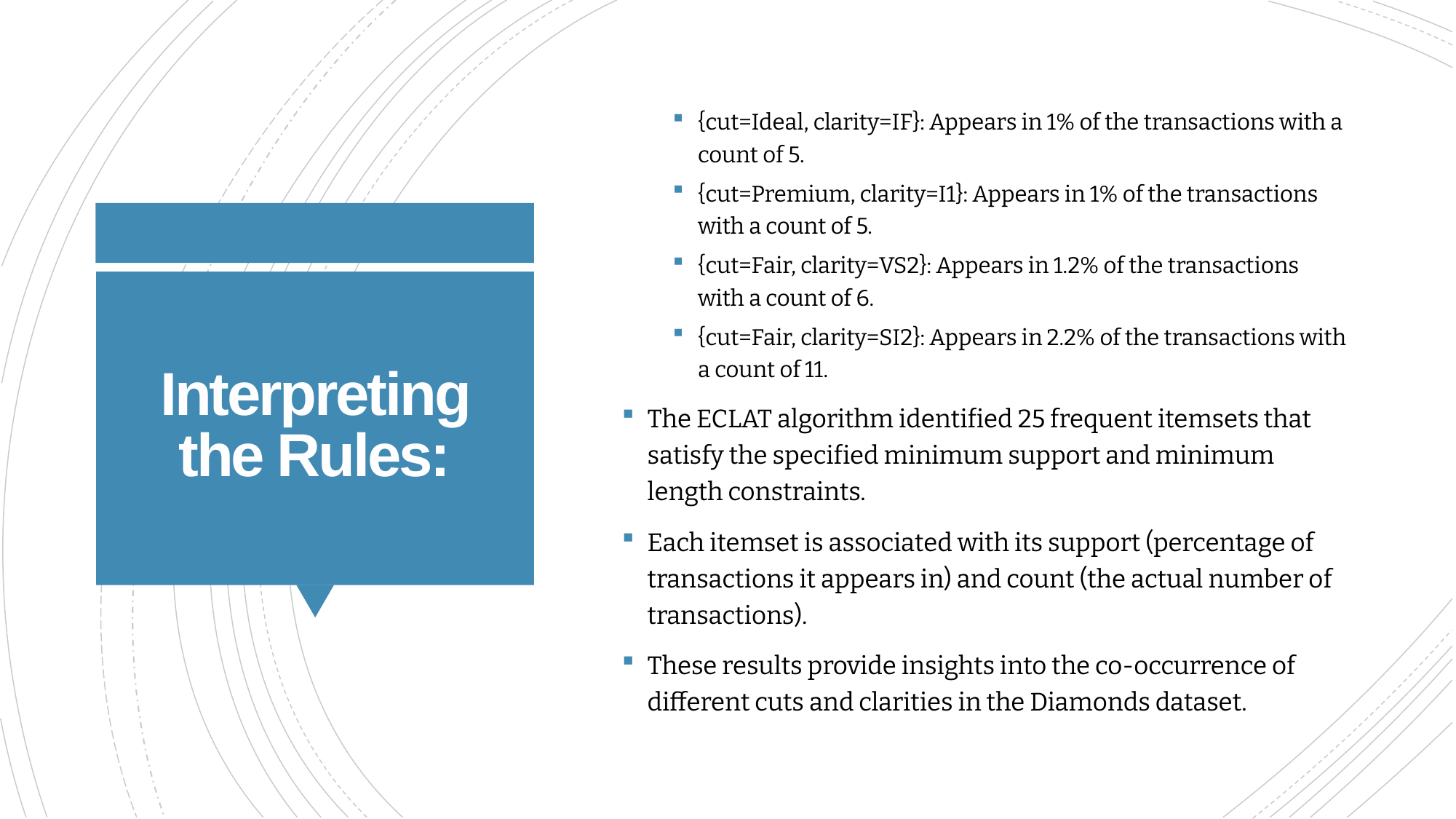

{cut=Ideal, clarity=IF}: Appears in 1% of the transactions with a count of 5.
{cut=Premium, clarity=I1}: Appears in 1% of the transactions with a count of 5.
{cut=Fair, clarity=VS2}: Appears in 1.2% of the transactions with a count of 6.
{cut=Fair, clarity=SI2}: Appears in 2.2% of the transactions with a count of 11.
The ECLAT algorithm identified 25 frequent itemsets that satisfy the specified minimum support and minimum length constraints.
Each itemset is associated with its support (percentage of transactions it appears in) and count (the actual number of transactions).
These results provide insights into the co-occurrence of different cuts and clarities in the Diamonds dataset.
# Interpreting the Rules: